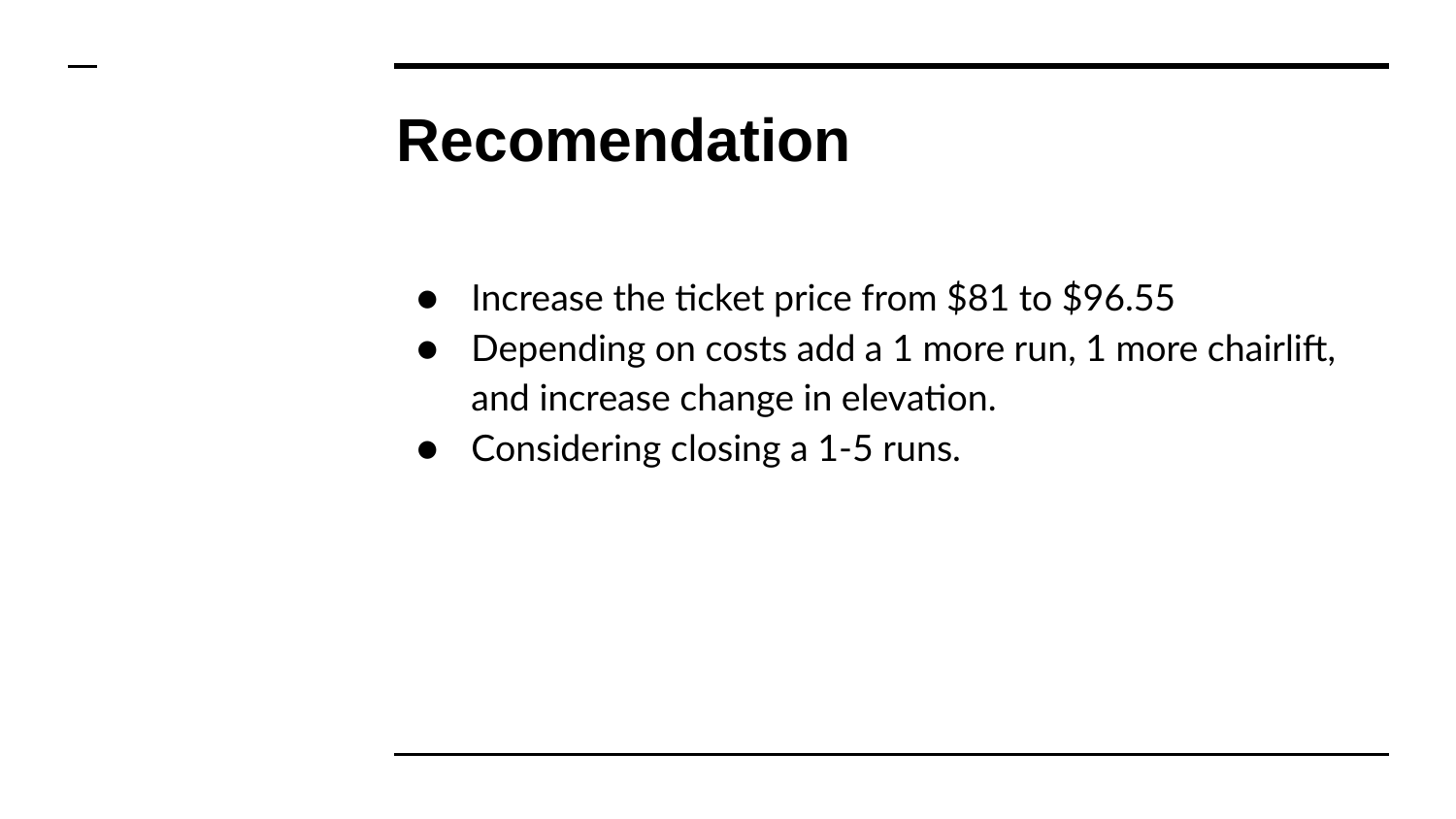

# Recomendation
Increase the ticket price from $81 to $96.55
Depending on costs add a 1 more run, 1 more chairlift, and increase change in elevation.
Considering closing a 1-5 runs.